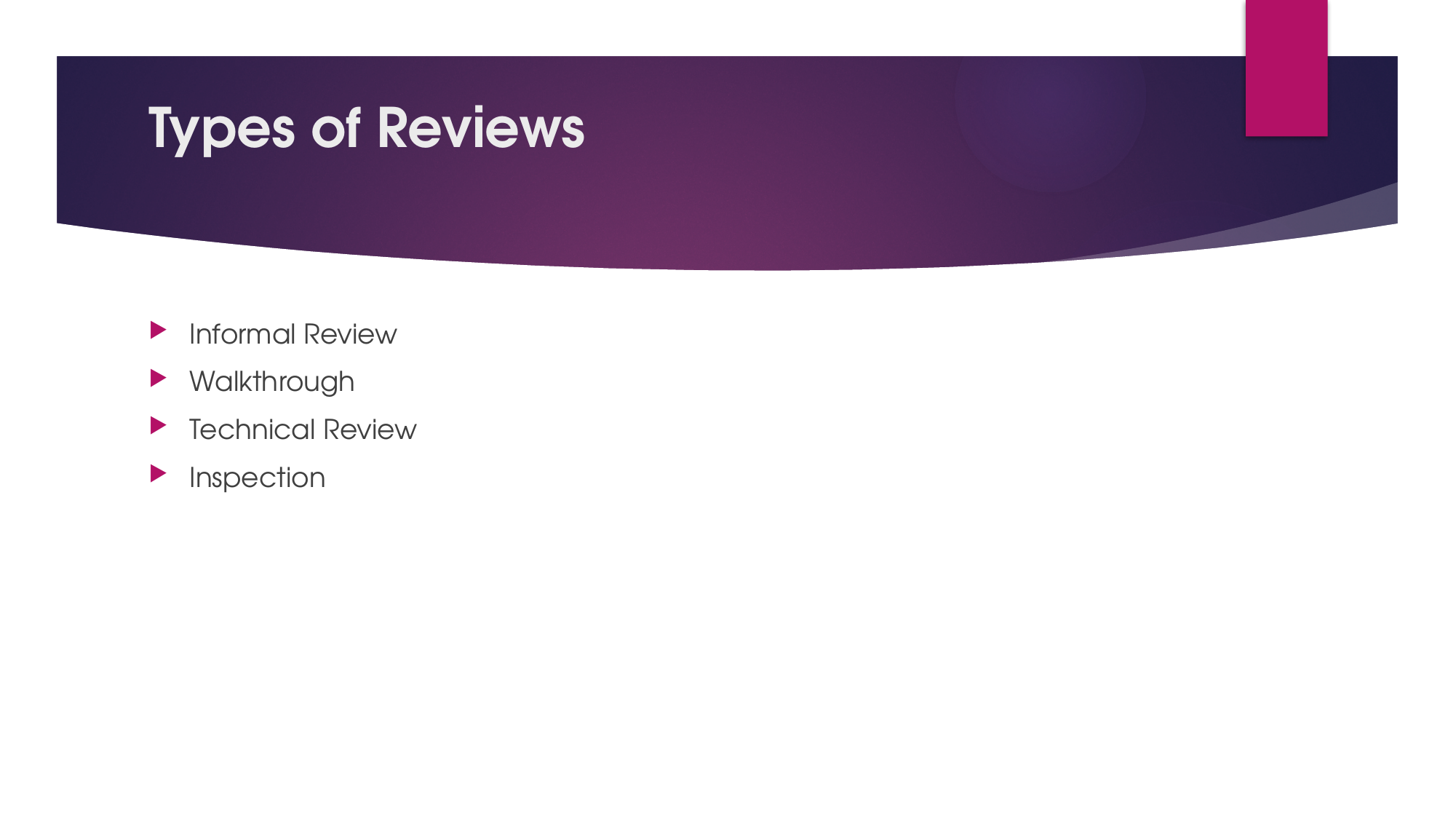

# Types of Reviews
Informal Review
Walkthrough
Technical Review
Inspection